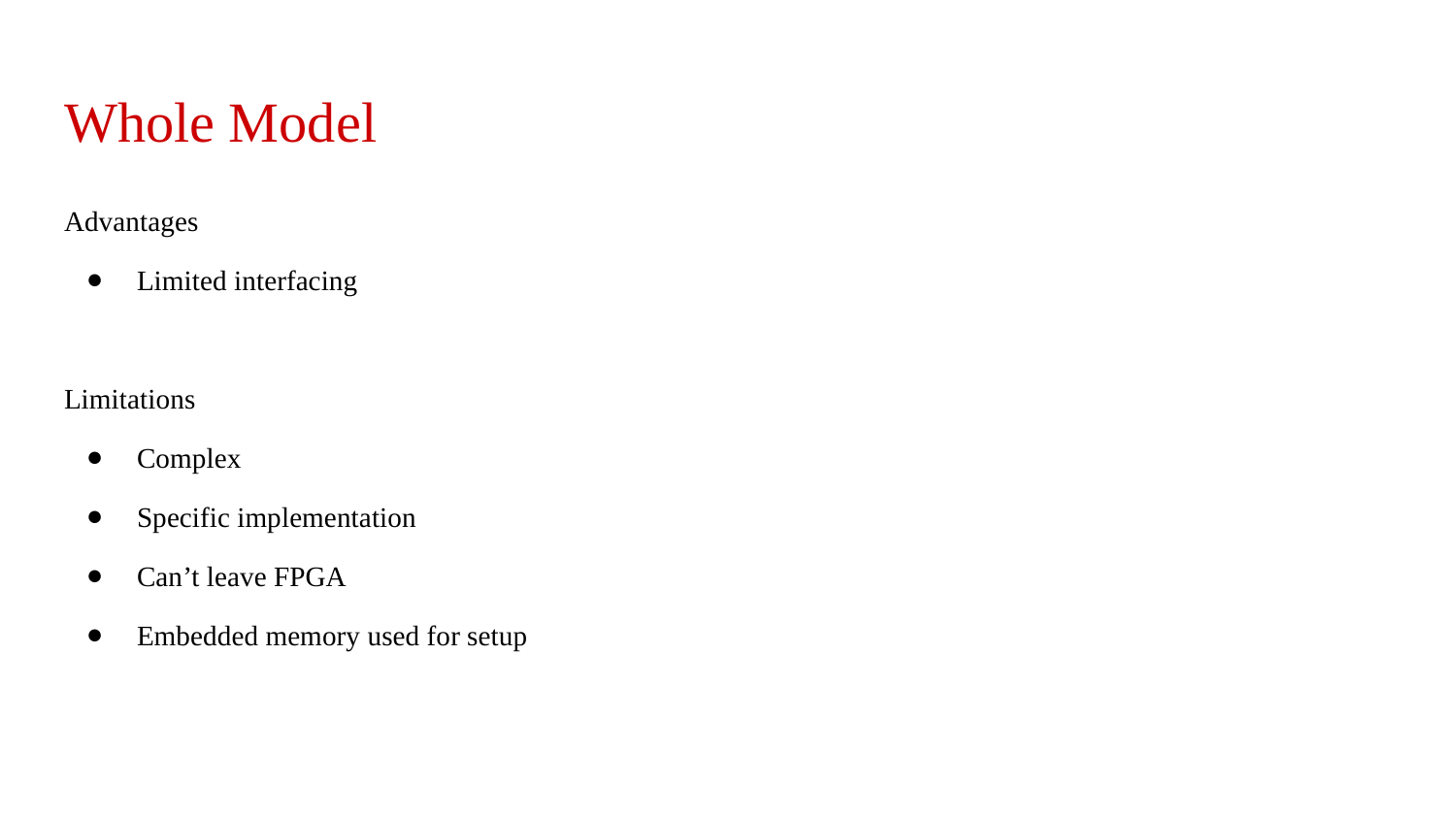

# Whole Model
Advantages
Limited interfacing

Limitations
Complex
Specific implementation
Can’t leave FPGA
Embedded memory used for setup